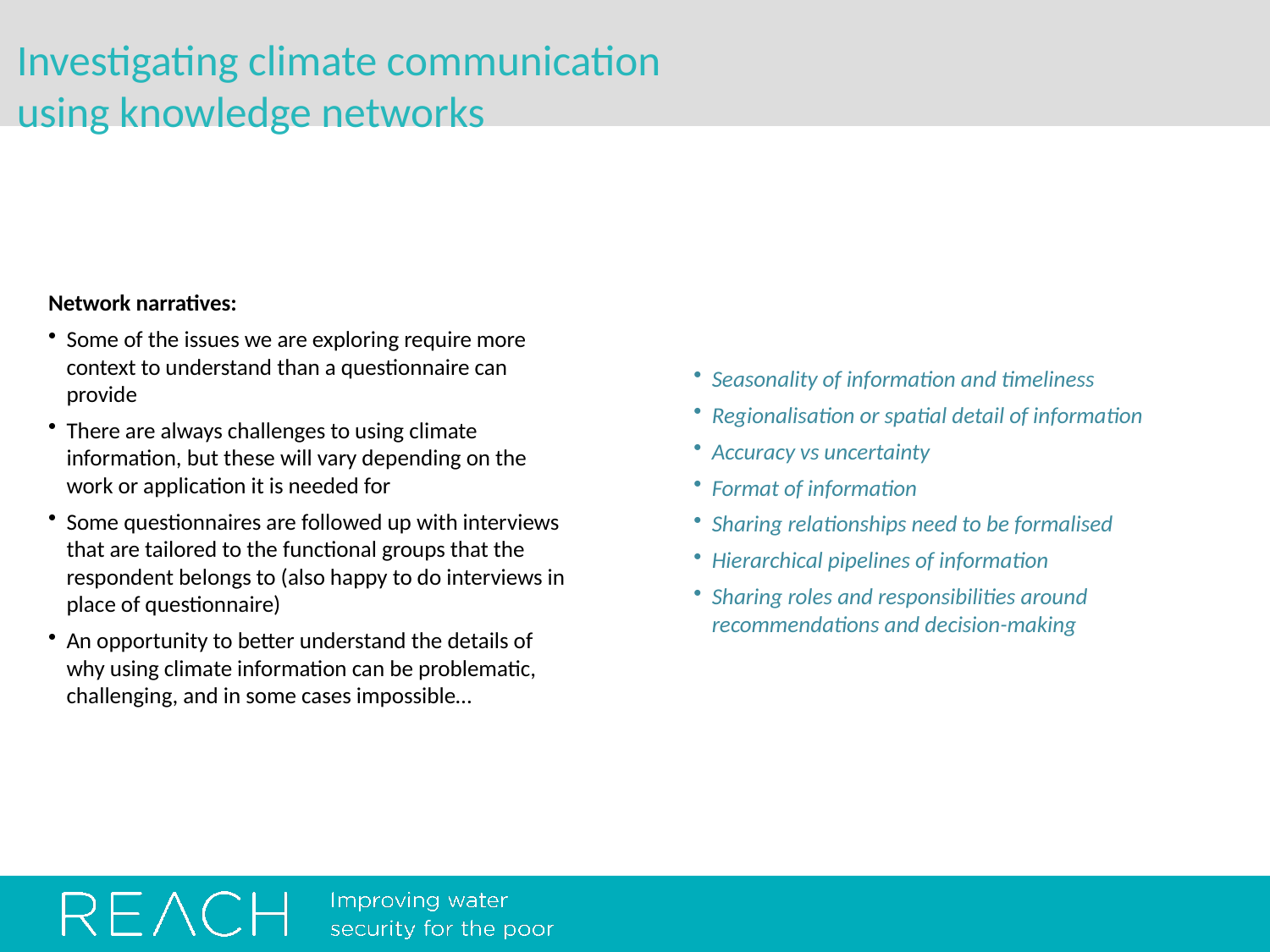

# Investigating climate communication
using knowledge networks
Network narratives:
Some of the issues we are exploring require more context to understand than a questionnaire can provide
There are always challenges to using climate information, but these will vary depending on the work or application it is needed for
Some questionnaires are followed up with interviews that are tailored to the functional groups that the respondent belongs to (also happy to do interviews in place of questionnaire)
An opportunity to better understand the details of why using climate information can be problematic, challenging, and in some cases impossible…
Seasonality of information and timeliness
Regionalisation or spatial detail of information
Accuracy vs uncertainty
Format of information
Sharing relationships need to be formalised
Hierarchical pipelines of information
Sharing roles and responsibilities around recommendations and decision-making